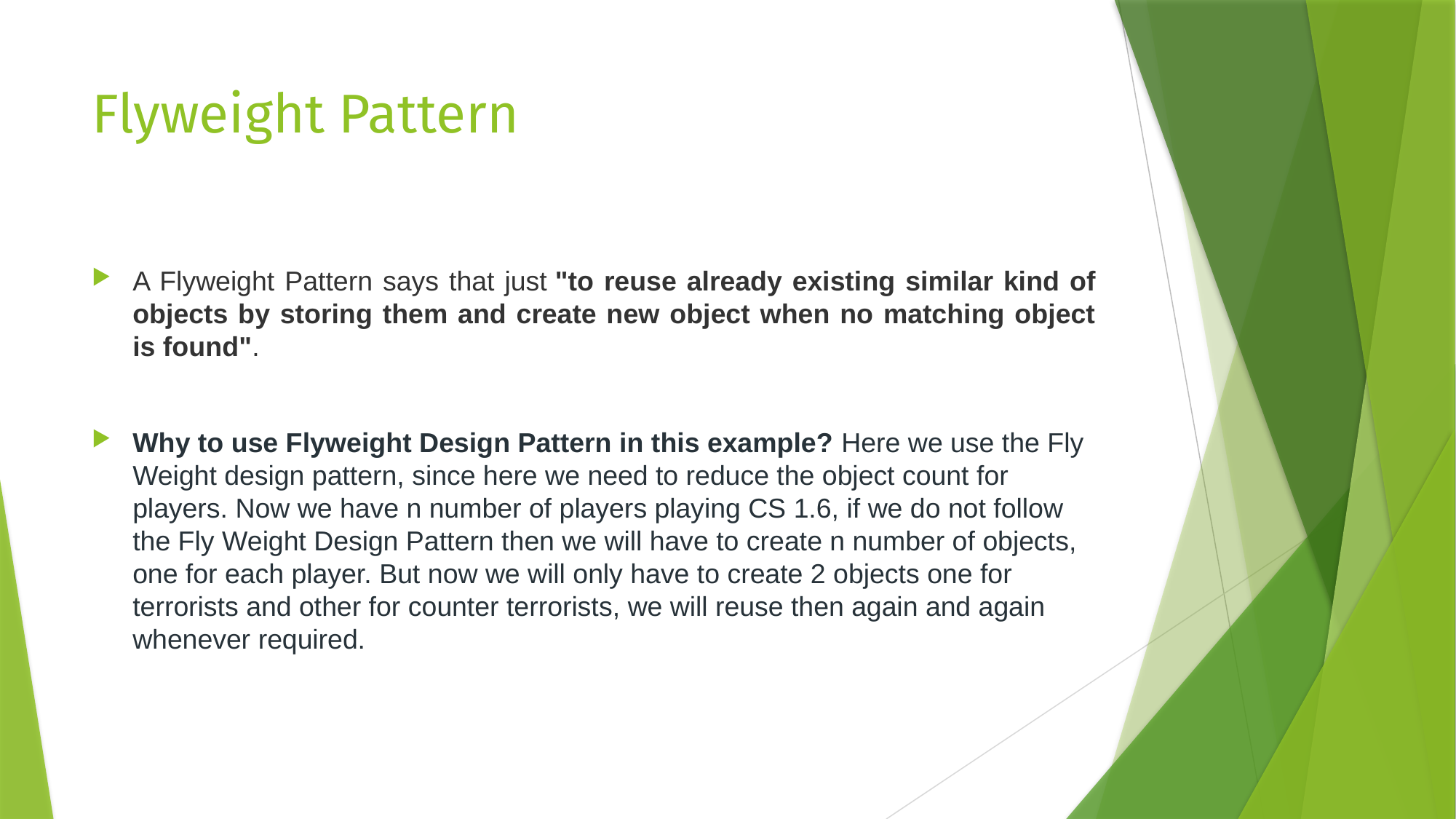

# Flyweight Pattern
A Flyweight Pattern says that just "to reuse already existing similar kind of objects by storing them and create new object when no matching object is found".

Why to use Flyweight Design Pattern in this example? Here we use the Fly Weight design pattern, since here we need to reduce the object count for players. Now we have n number of players playing CS 1.6, if we do not follow the Fly Weight Design Pattern then we will have to create n number of objects, one for each player. But now we will only have to create 2 objects one for terrorists and other for counter terrorists, we will reuse then again and again whenever required.